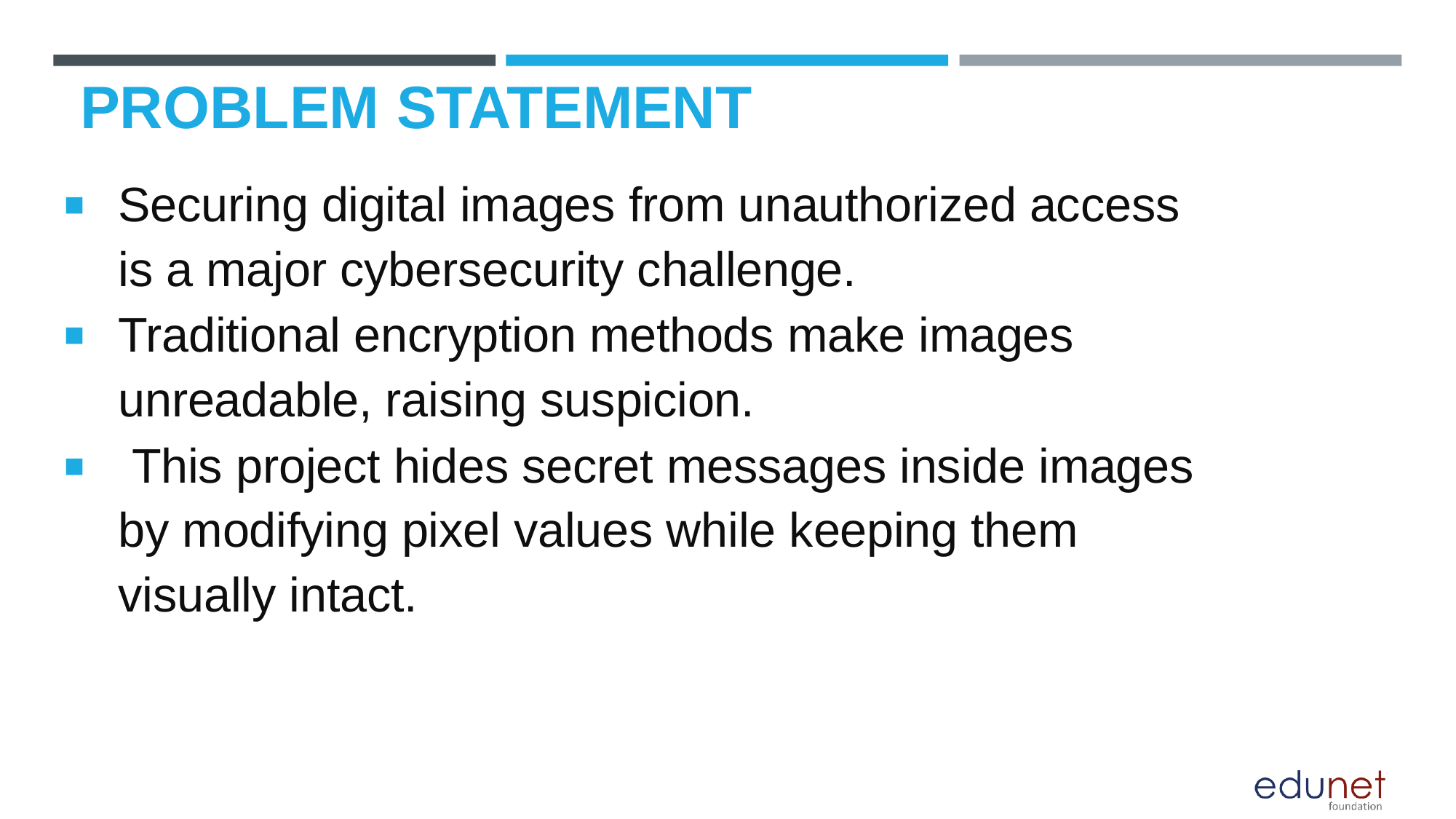

# PROBLEM STATEMENT
Securing digital images from unauthorized access is a major cybersecurity challenge.
Traditional encryption methods make images unreadable, raising suspicion.
 This project hides secret messages inside images by modifying pixel values while keeping them visually intact.